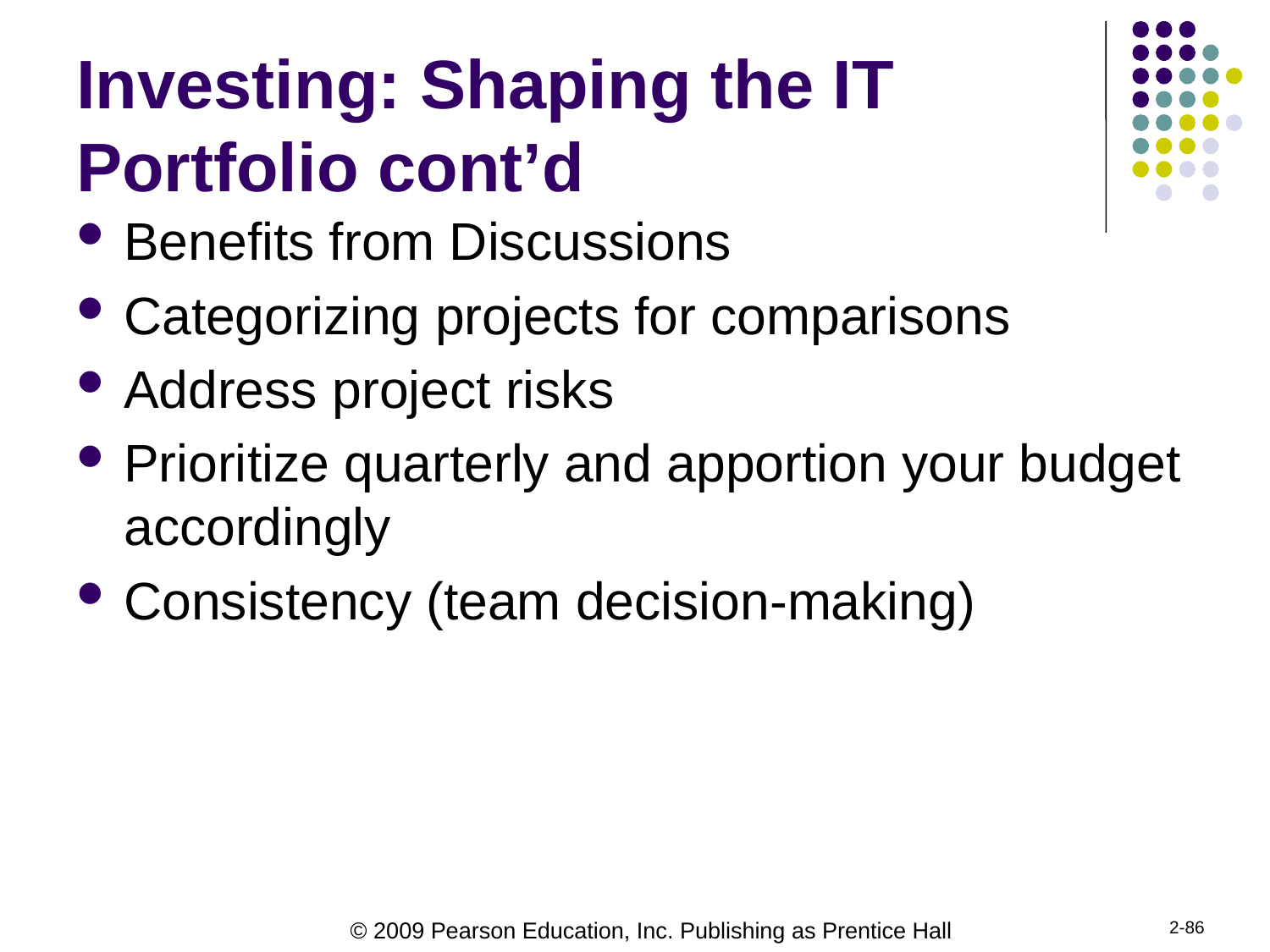

# Investing: Shaping the IT Portfolio cont’d
Benefits from Discussions
Categorizing projects for comparisons
Address project risks
Prioritize quarterly and apportion your budget accordingly
Consistency (team decision-making)
2-86